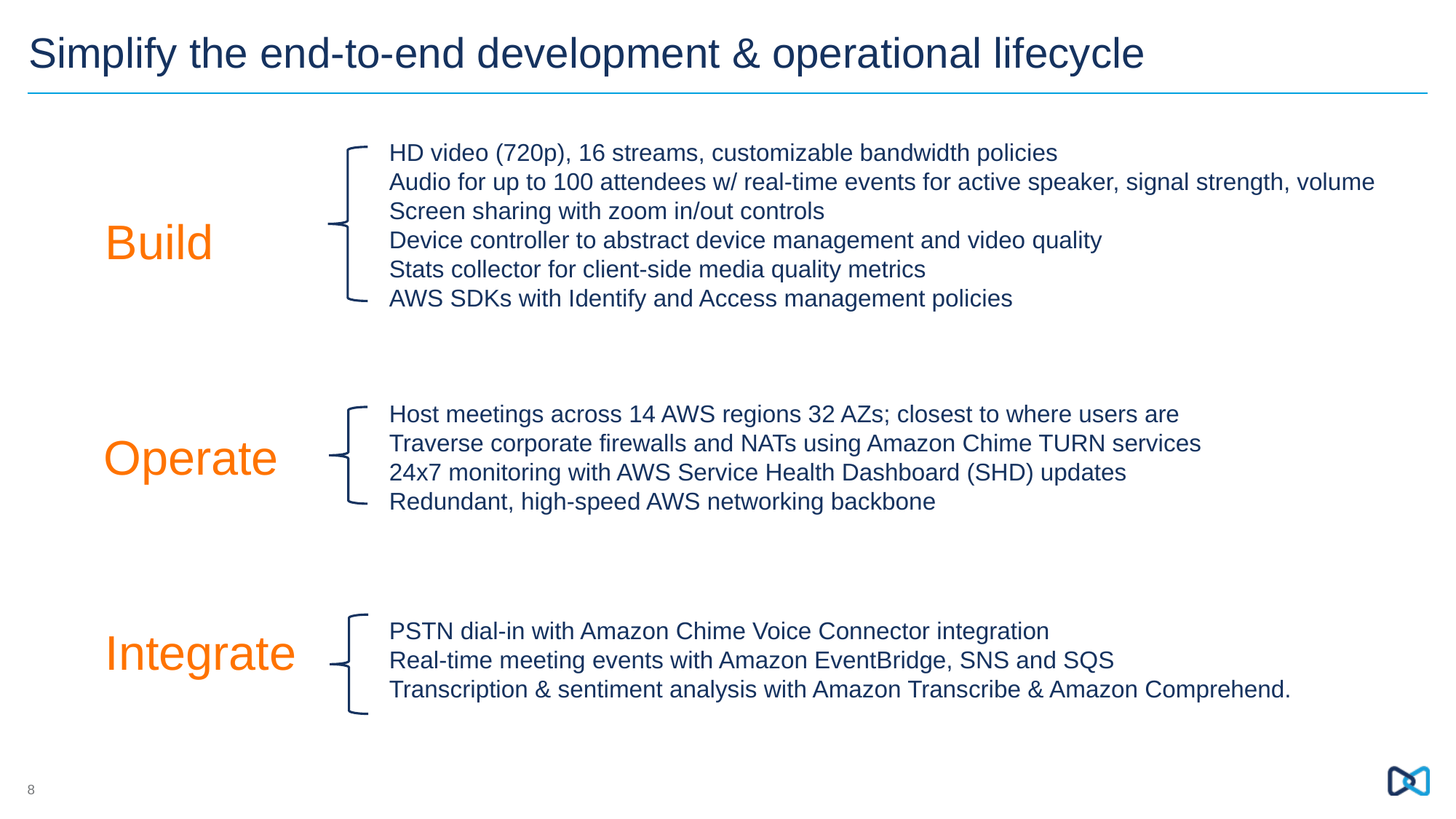

# Simplify the end-to-end development & operational lifecycle

HD video (720p), 16 streams, customizable bandwidth policies
Audio for up to 100 attendees w/ real-time events for active speaker, signal strength, volume
Screen sharing with zoom in/out controls
Device controller to abstract device management and video quality
Stats collector for client-side media quality metrics
AWS SDKs with Identify and Access management policies

Build
Host meetings across 14 AWS regions 32 AZs; closest to where users are
Traverse corporate firewalls and NATs using Amazon Chime TURN services
24x7 monitoring with AWS Service Health Dashboard (SHD) updates
Redundant, high-speed AWS networking backbone

Operate
PSTN dial-in with Amazon Chime Voice Connector integration
Real-time meeting events with Amazon EventBridge, SNS and SQS
Transcription & sentiment analysis with Amazon Transcribe & Amazon Comprehend.
Integrate

8